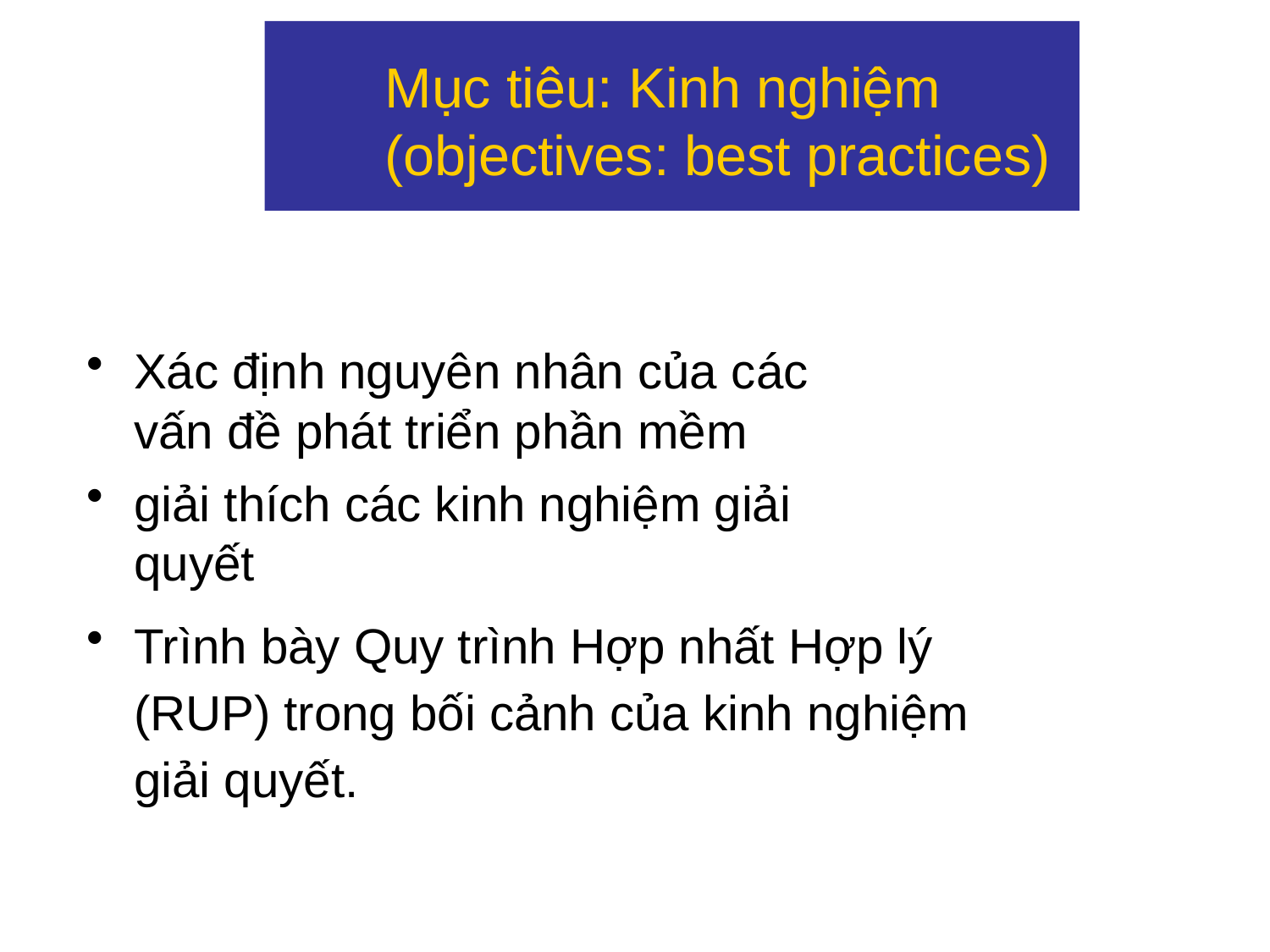

# Mục tiêu: Kinh nghiệm (objectives: best practices)
Xác định nguyên nhân của các vấn đề phát triển phần mềm
giải thích các kinh nghiệm giải quyết
Trình bày Quy trình Hợp nhất Hợp lý (RUP) trong bối cảnh của kinh nghiệm giải quyết.